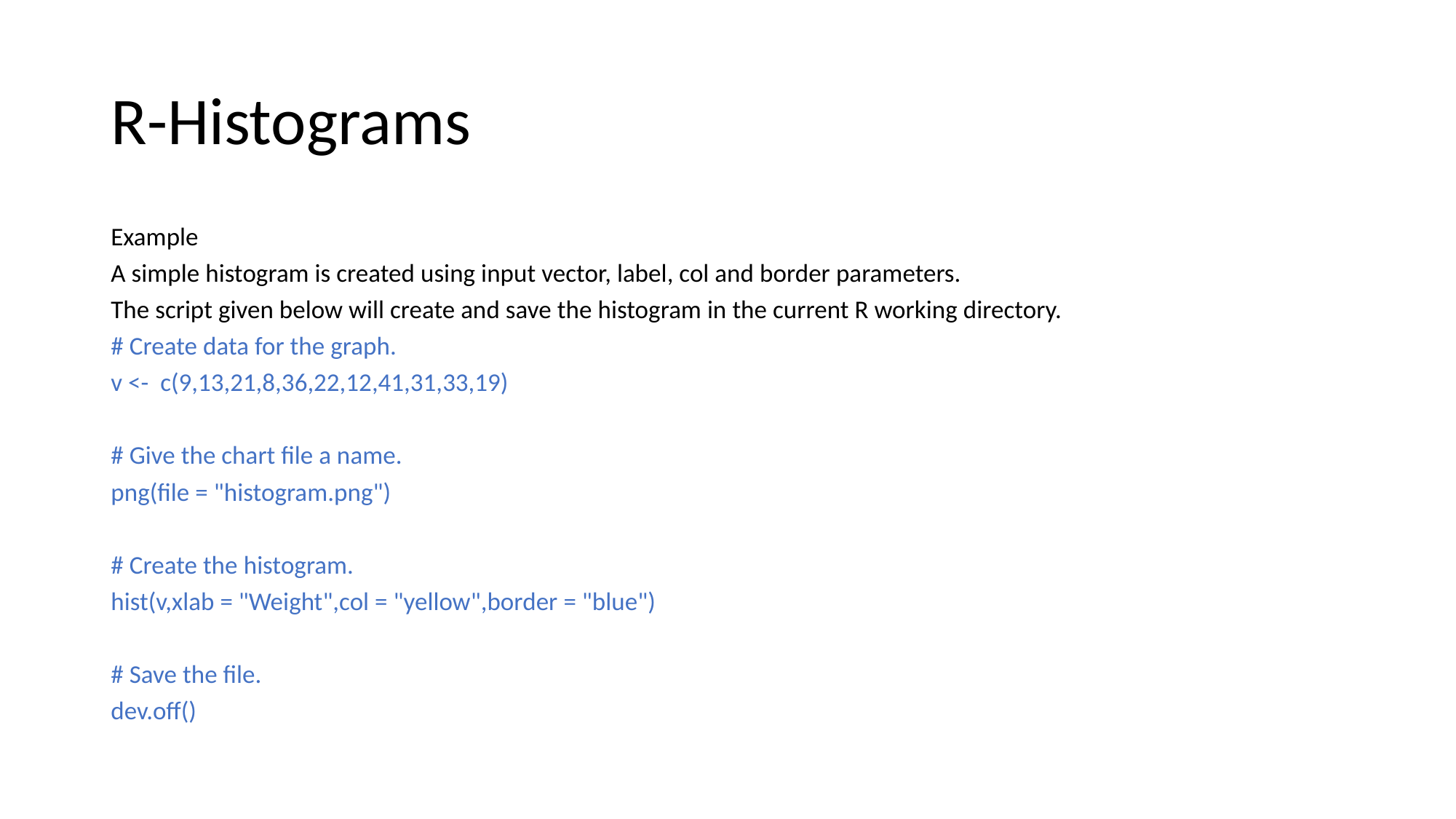

# R-Histograms
Example
A simple histogram is created using input vector, label, col and border parameters.
The script given below will create and save the histogram in the current R working directory.
# Create data for the graph.
v <-  c(9,13,21,8,36,22,12,41,31,33,19)

# Give the chart file a name.
png(file = "histogram.png")

# Create the histogram.
hist(v,xlab = "Weight",col = "yellow",border = "blue")

# Save the file.
dev.off()